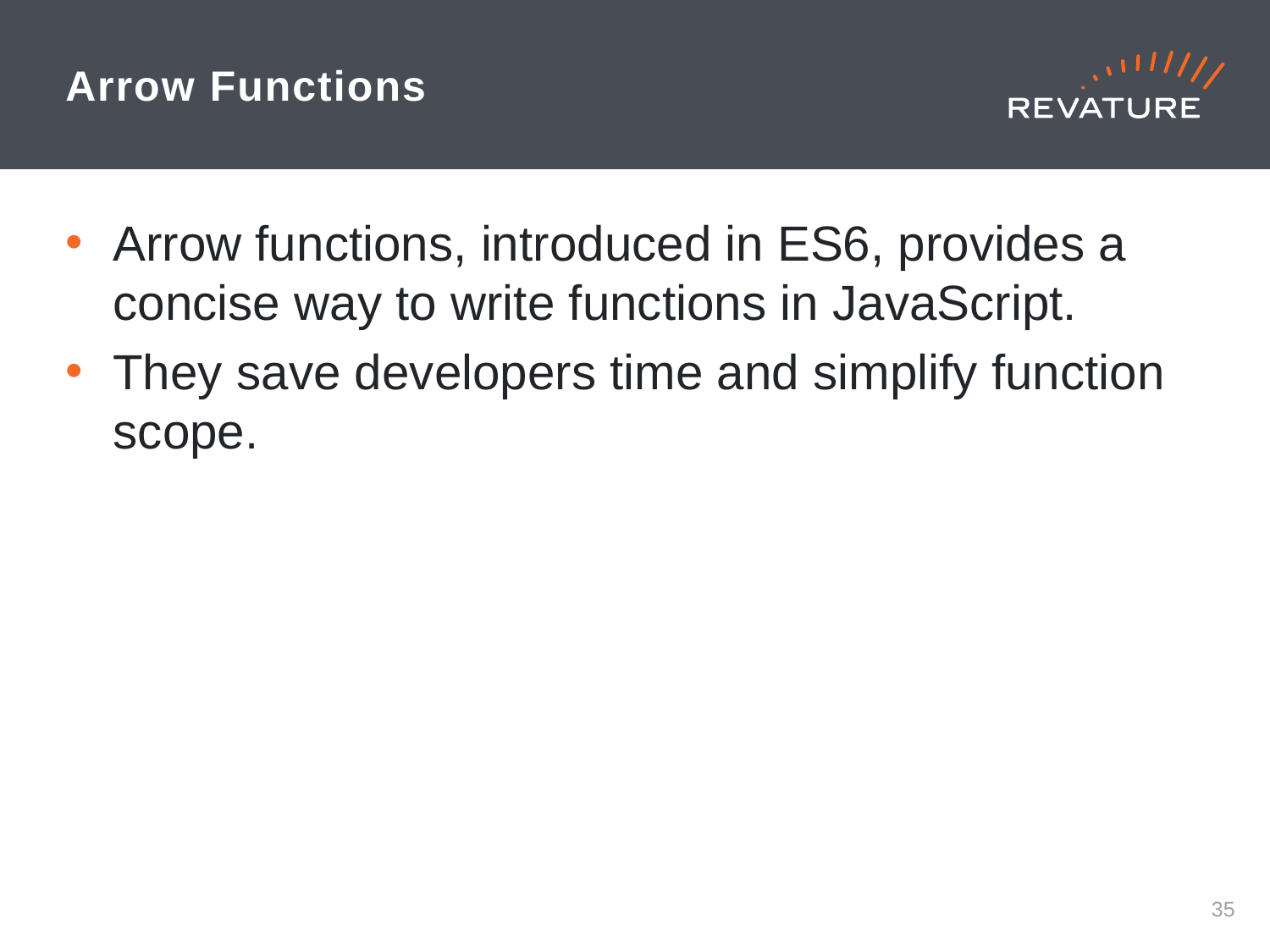

# Arrow Functions
Arrow functions, introduced in ES6, provides a concise way to write functions in JavaScript.
They save developers time and simplify function scope.

35